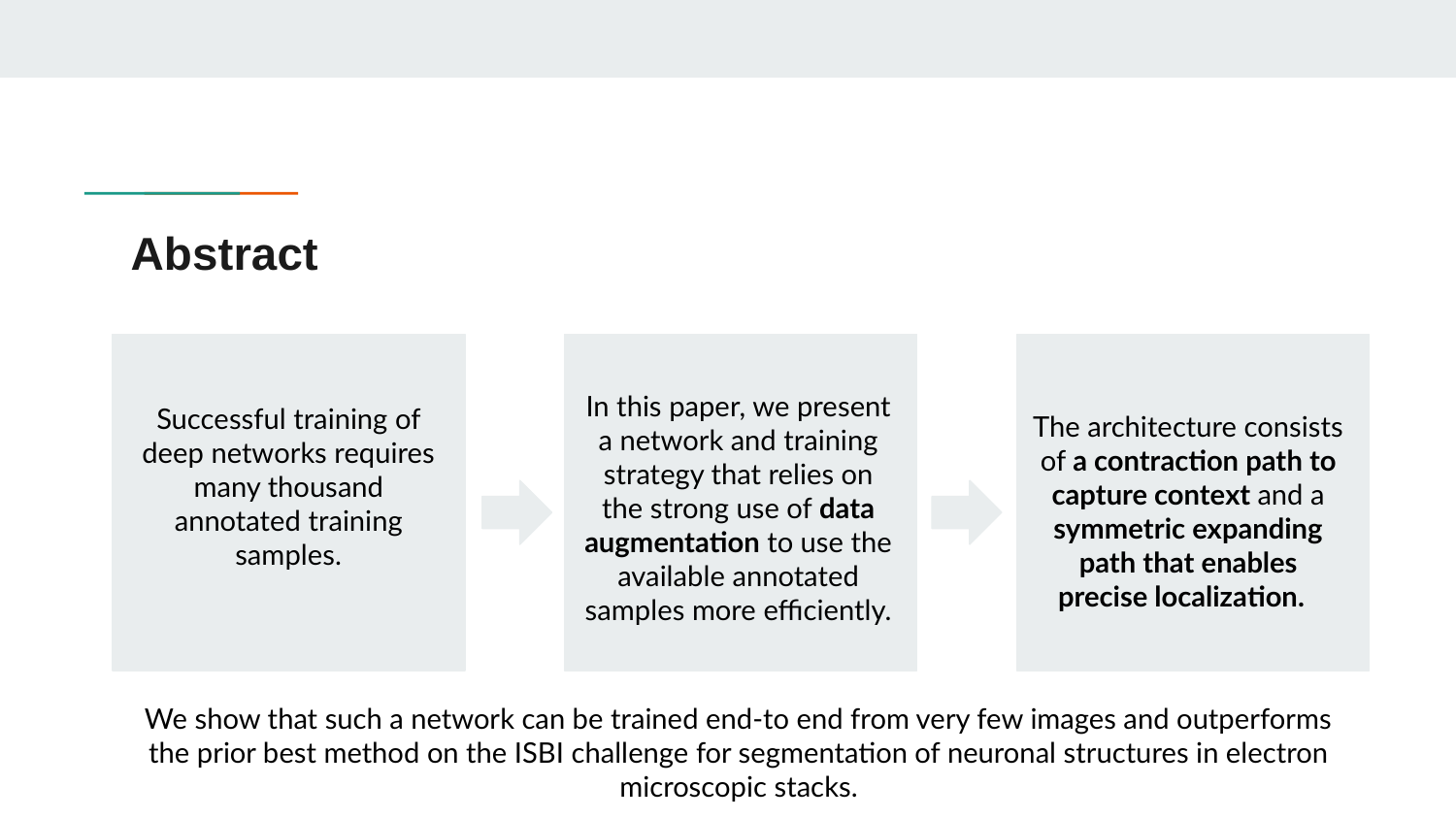

# Abstract

In this paper, we present a network and training strategy that relies on the strong use of data augmentation to use the available annotated samples more efficiently.
Successful training of deep networks requires many thousand annotated training samples.

The architecture consists of a contraction path to capture context and a symmetric expanding path that enables precise localization.

We show that such a network can be trained end-to end from very few images and outperforms the prior best method on the ISBI challenge for segmentation of neuronal structures in electron microscopic stacks.